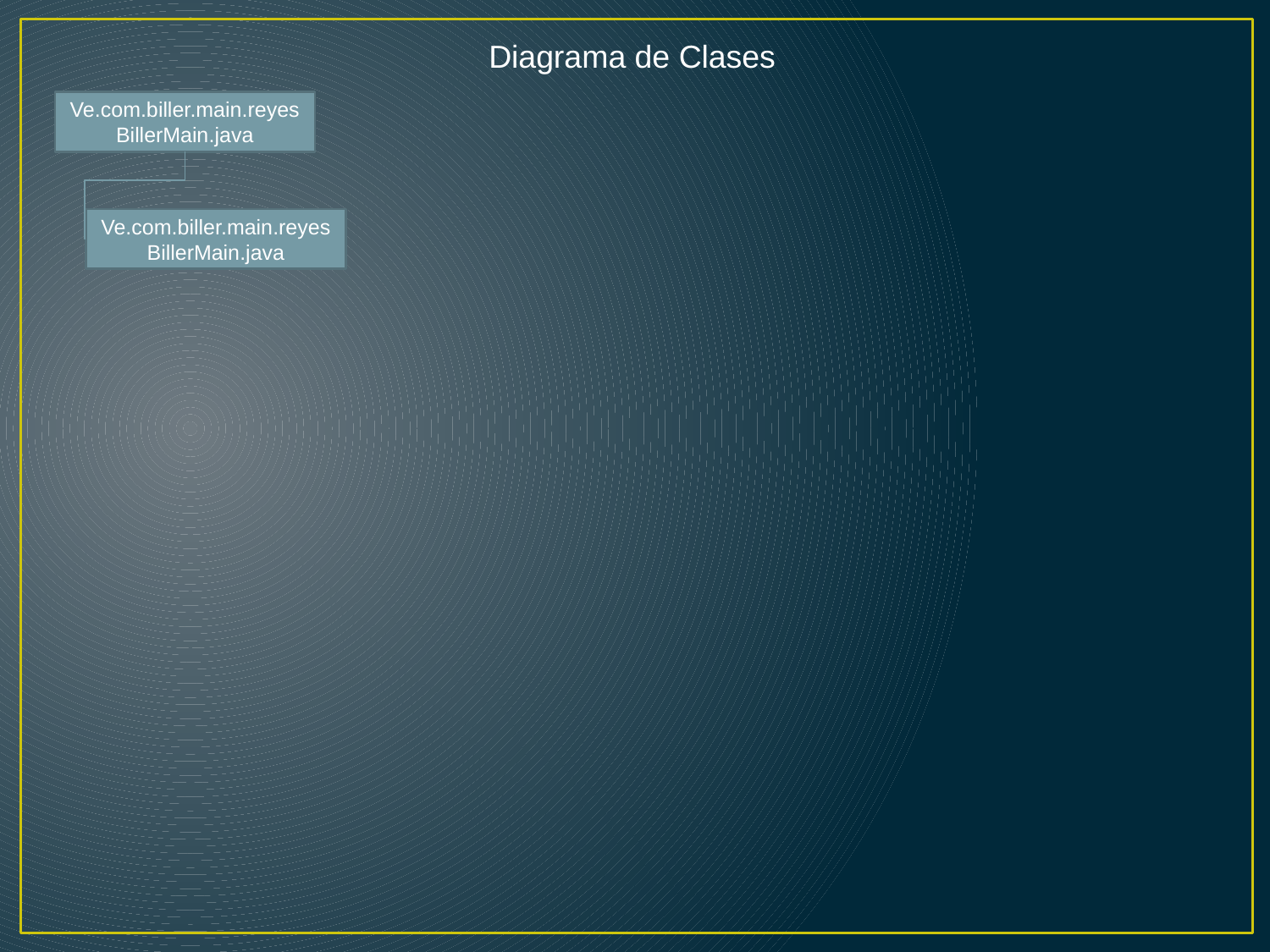

Diagrama de Clases
Ve.com.biller.main.reyes
BillerMain.java
Ve.com.biller.main.reyes
BillerMain.java